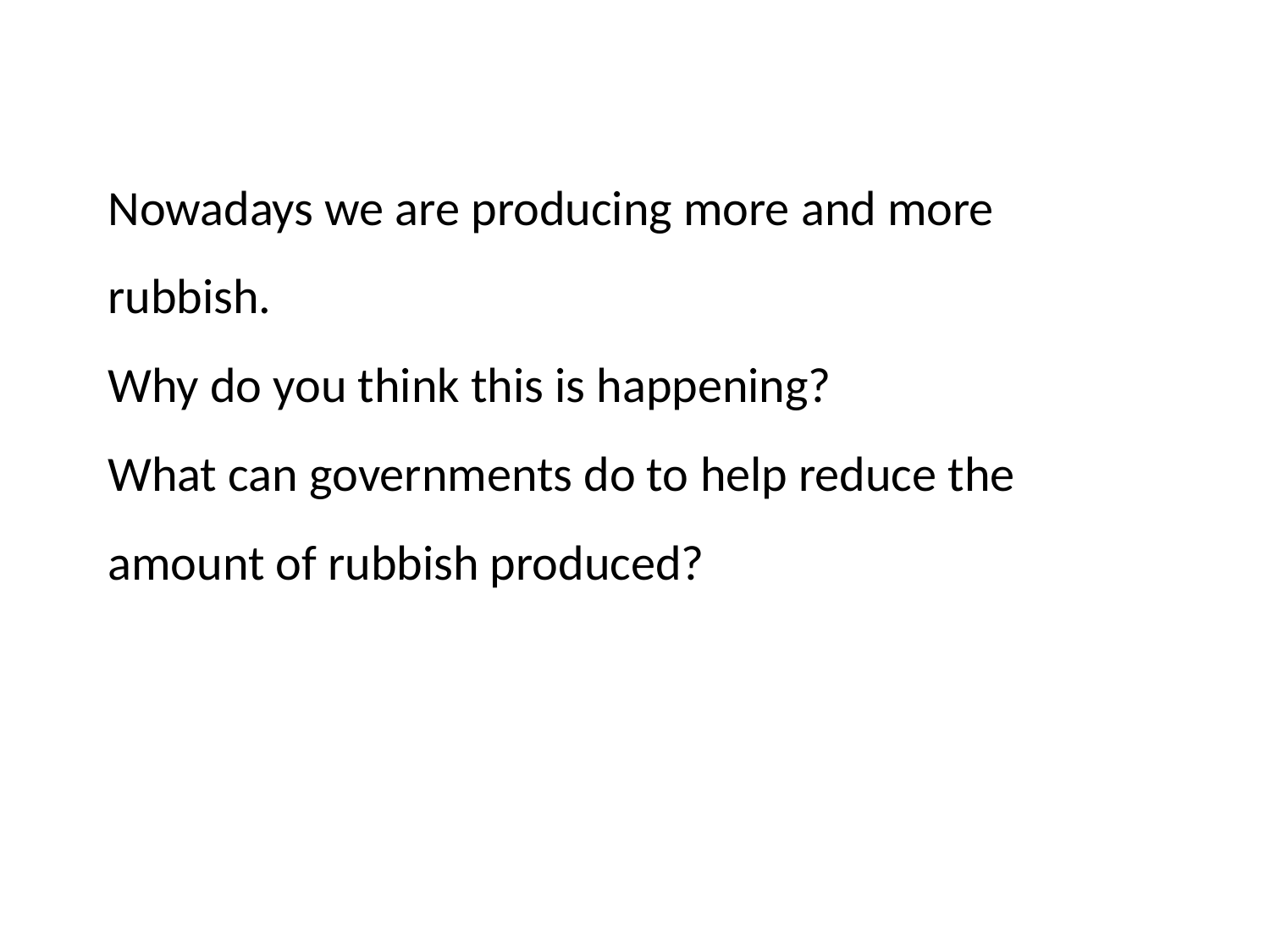

# Nowadays we are producing more and more rubbish. Why do you think this is happening? What can governments do to help reduce the amount of rubbish produced?